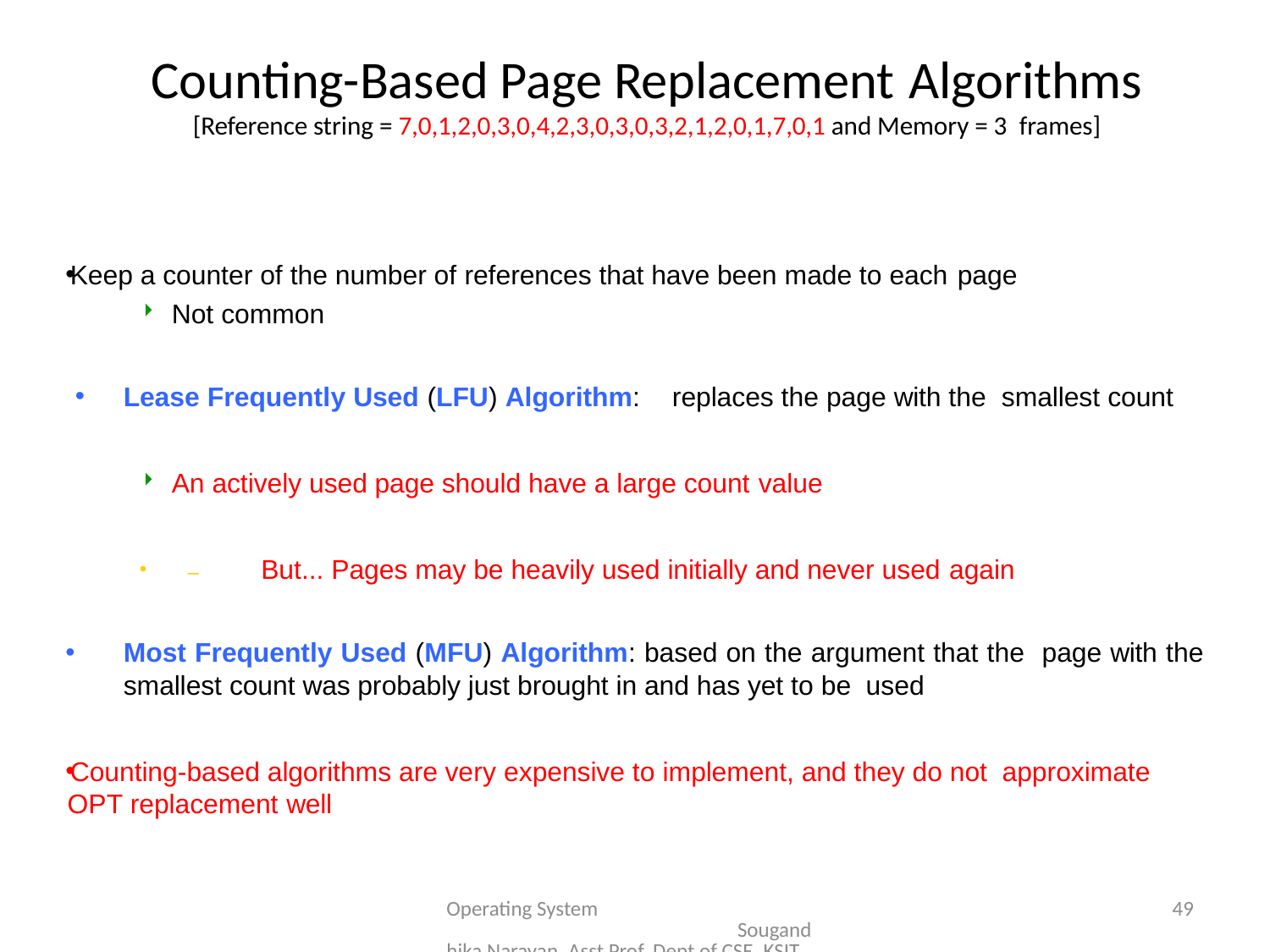

# Counting-Based Page Replacement Algorithms [Reference string = 7,0,1,2,0,3,0,4,2,3,0,3,0,3,2,1,2,0,1,7,0,1 and Memory = 3 frames]

Keep a counter of the number of references that have been made to each page
Not common

Lease Frequently Used (LFU) Algorithm:	replaces the page with the  smallest count

An actively used page should have a large count value

–	But... Pages may be heavily used initially and never used again

Most Frequently Used (MFU) Algorithm: based on the argument that the  page with the smallest count was probably just brought in and has yet to be  used

Counting-based algorithms are very expensive to implement, and they do not  approximate OPT replacement well
Operating System                                                                                                          Sougandhika Narayan, Asst Prof, Dept of CSE, KSIT
49